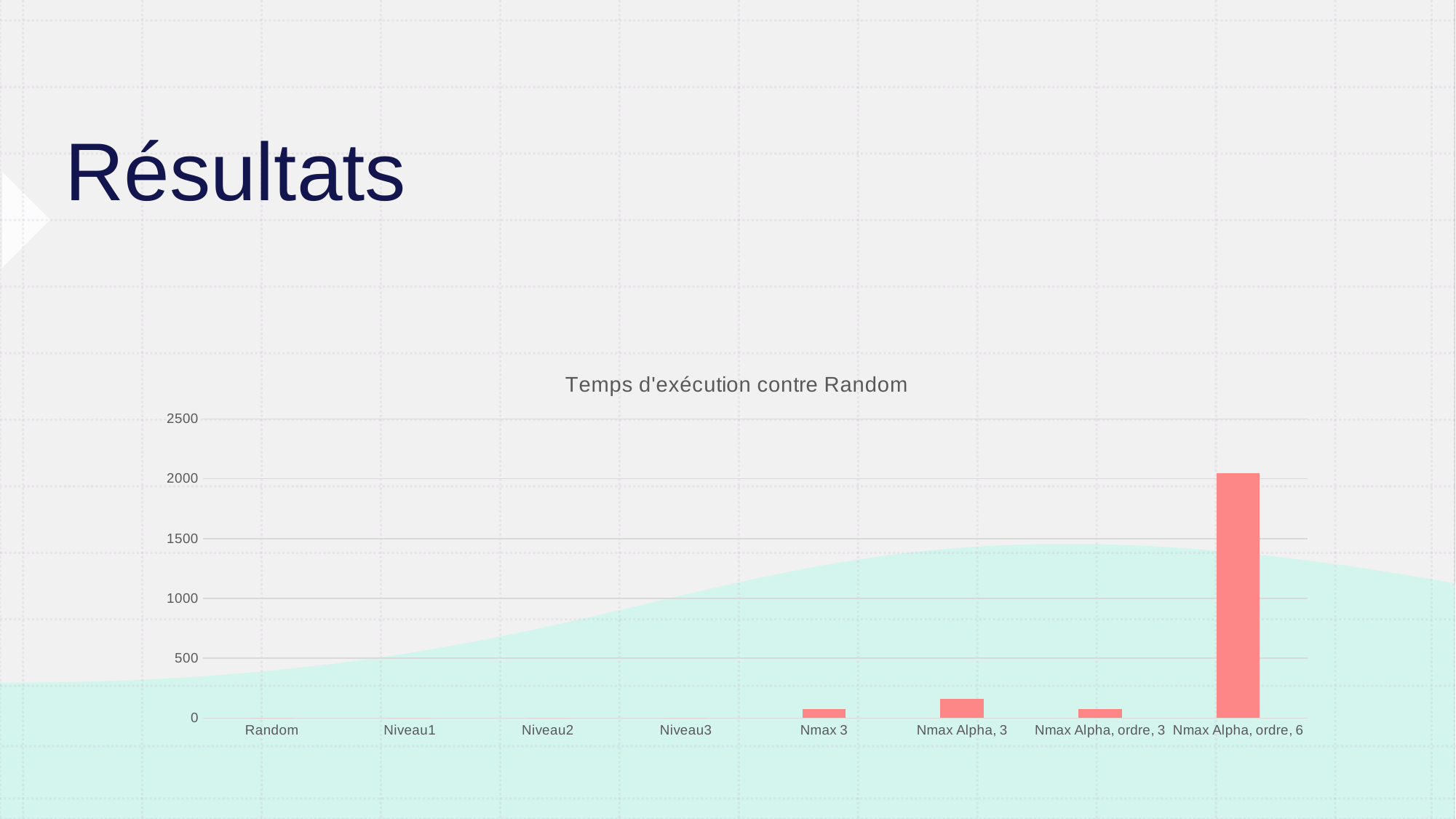

# Résultats

### Chart: Temps d'exécution contre Random

| Category |  |
|---|---|
| Random | 0.0 |
| Niveau1 | 0.0 |
| Niveau2 | 0.0 |
| Niveau3 | 0.0 |
| Nmax 3 | 77.0 |
| Nmax Alpha, 3 | 162.0 |
| Nmax Alpha, ordre, 3 | 74.0 |
| Nmax Alpha, ordre, 6 | 2046.0 |